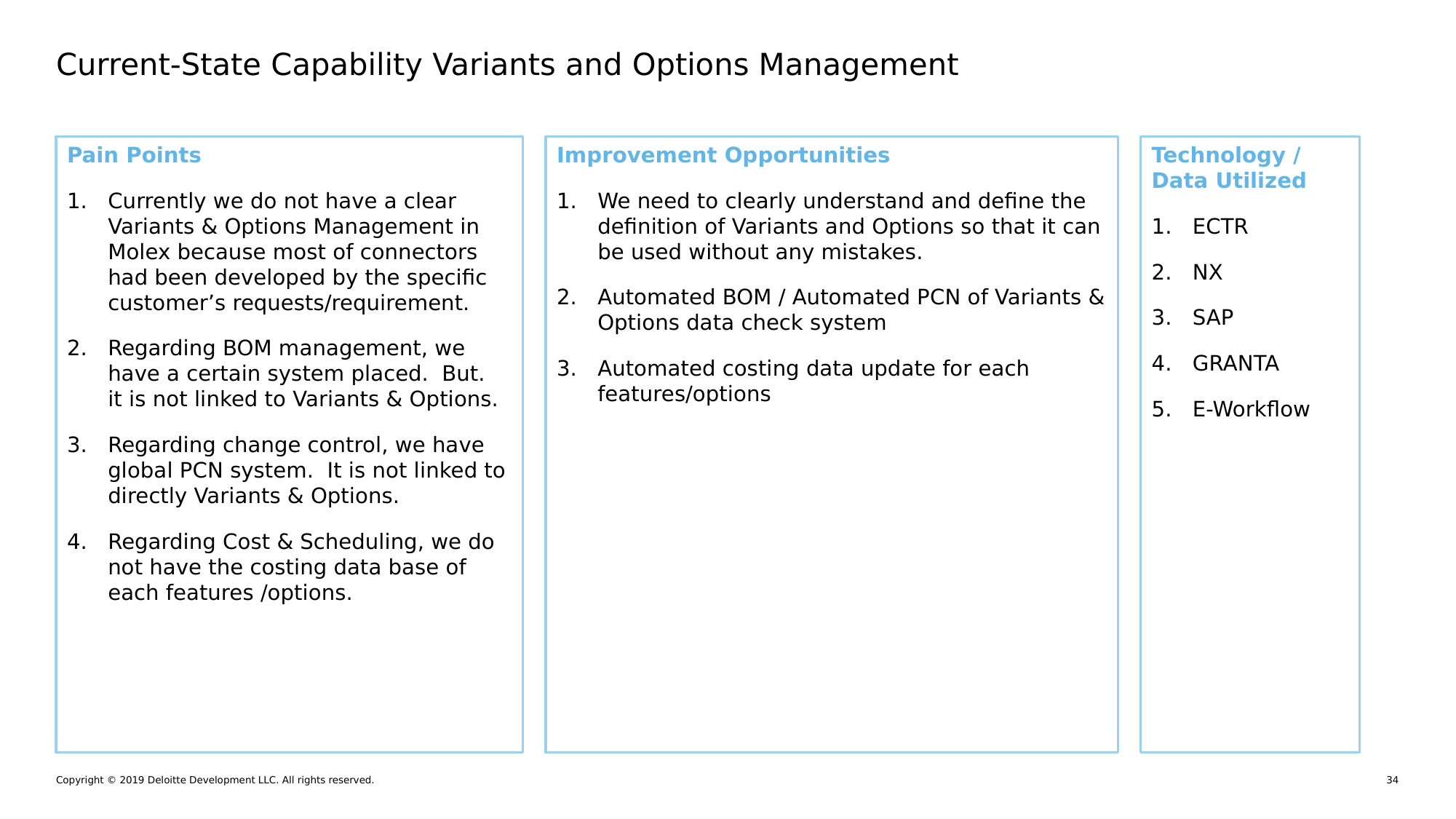

# Current-State Capability Variants and Options Management
Pain Points
Currently we do not have a clear Variants & Options Management in Molex because most of connectors had been developed by the specific customer’s requests/requirement.
Regarding BOM management, we have a certain system placed.  But.  it is not linked to Variants & Options.
Regarding change control, we have global PCN system.  It is not linked to directly Variants & Options.
Regarding Cost & Scheduling, we do not have the costing data base of each features /options.
Improvement Opportunities
We need to clearly understand and define the definition of Variants and Options so that it can be used without any mistakes.
Automated BOM / Automated PCN of Variants & Options data check system
Automated costing data update for each features/options

Technology / Data Utilized
ECTR
NX
SAP
GRANTA
E-Workflow